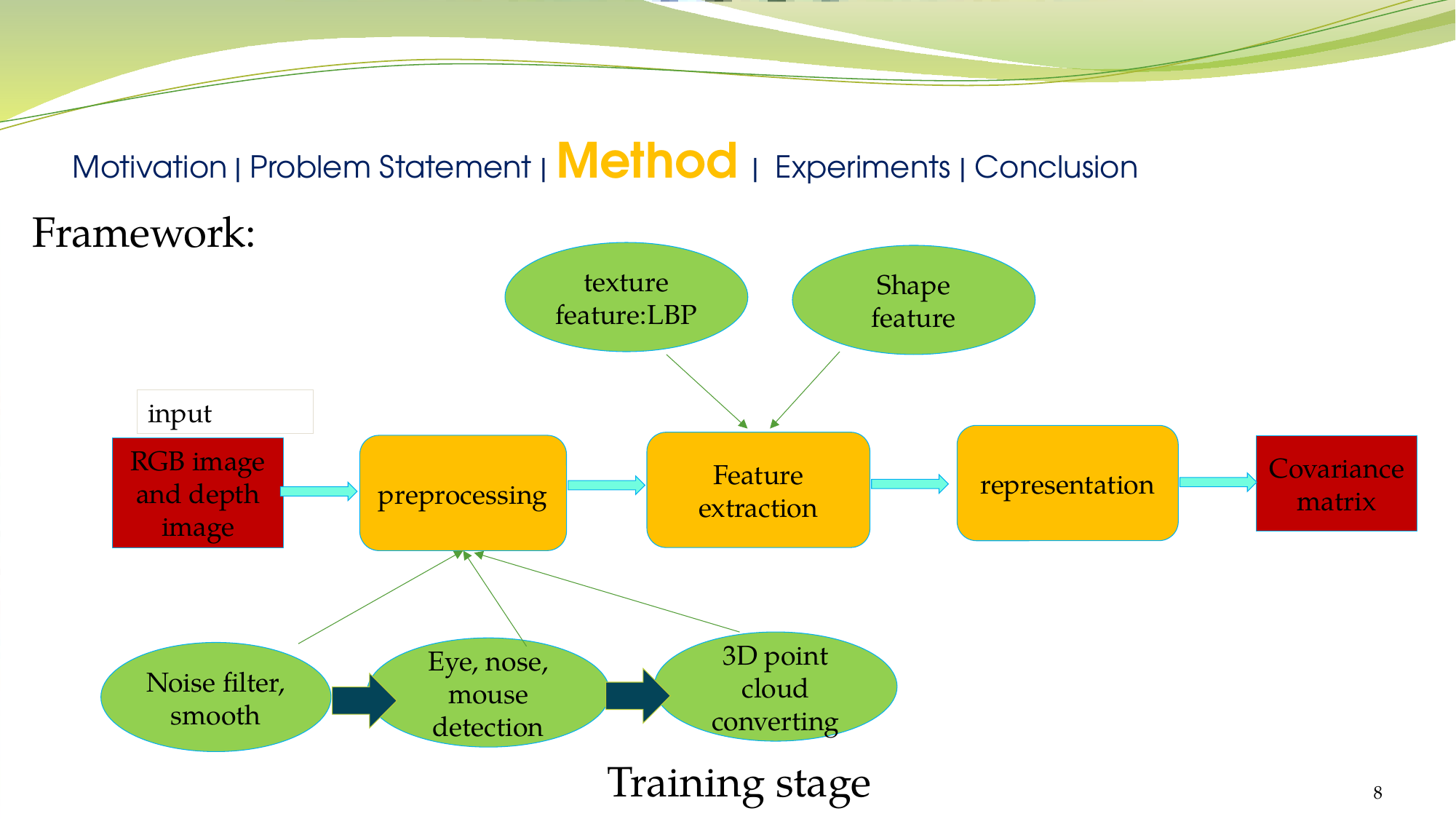

# Motivation|| Problem Statement | Method |  Experiments | Conclusion
Framework:
texture feature:LBP
Shape feature
input
representation
Feature extraction
preprocessing
Covariance matrix
RGB image and depth image

3D point cloud converting
Eye, nose, mouse detection
Noise filter, smooth

Training stage
8